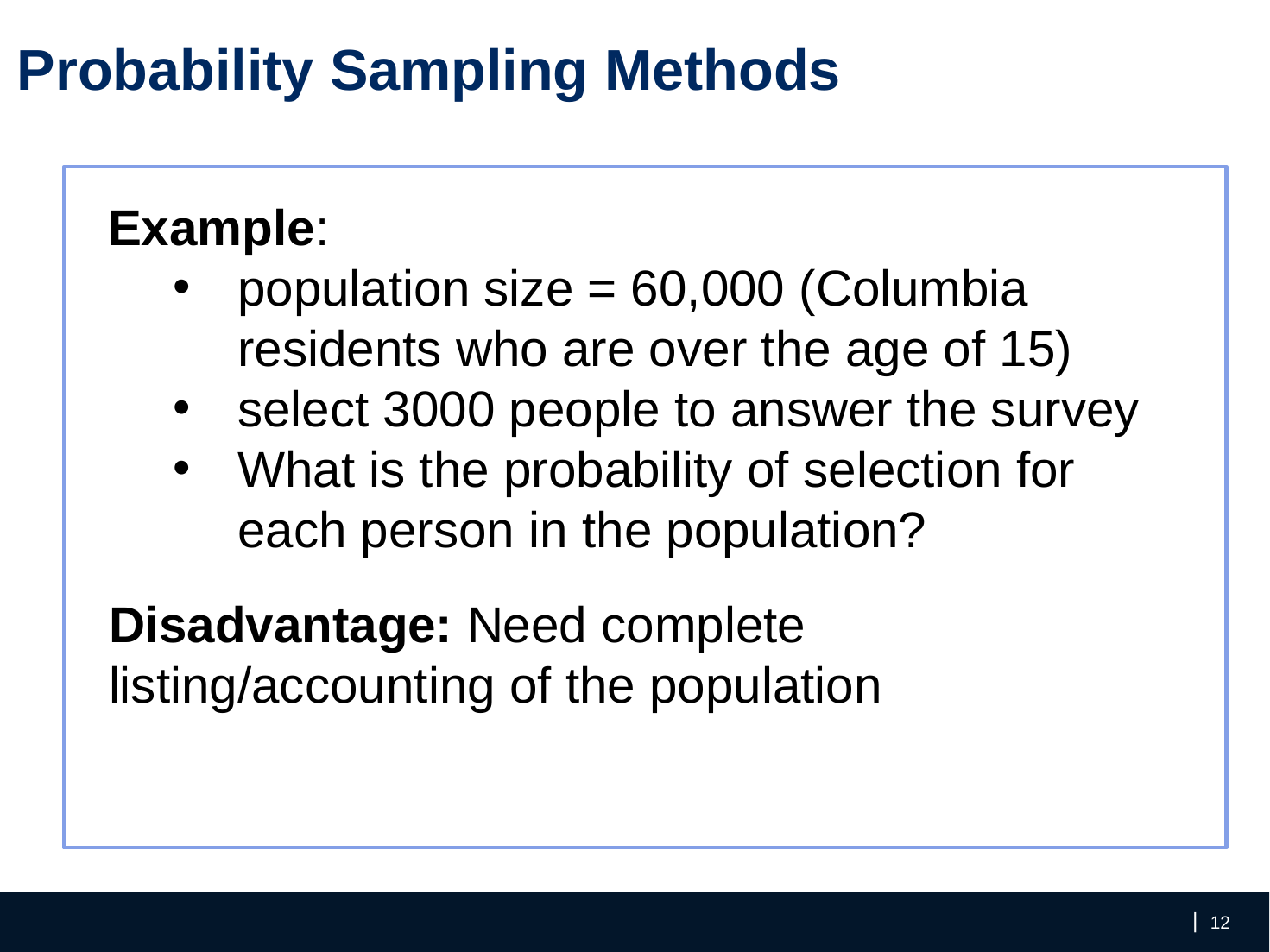

Probability Sampling Methods

Example:
population size = 60,000 (Columbia residents who are over the age of 15)
select 3000 people to answer the survey
What is the probability of selection for each person in the population?
Disadvantage: Need complete listing/accounting of the population
12